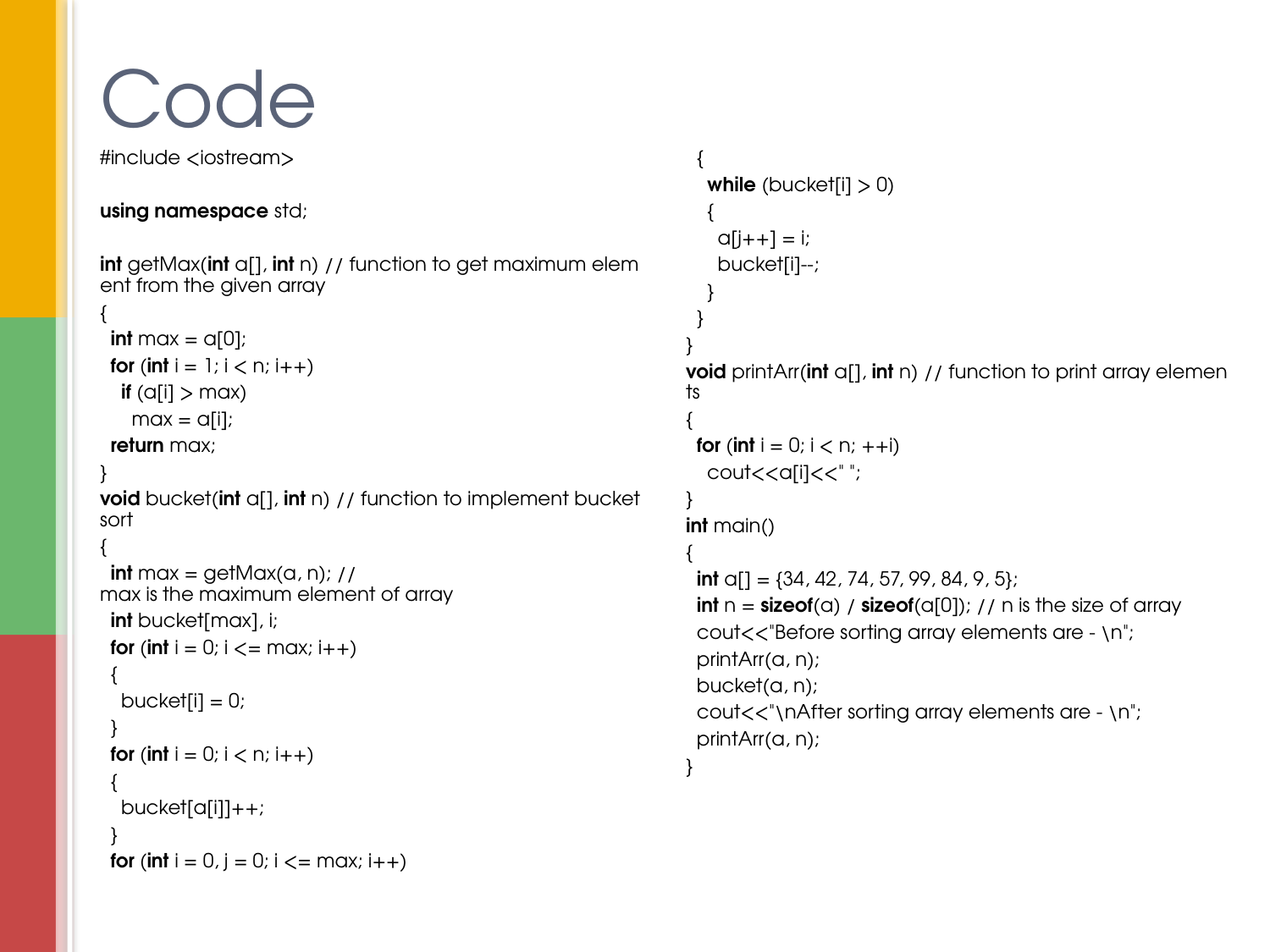

# Code
#include <iostream>

using namespace std;

int getMax(int a[], int n) // function to get maximum element from the given array
{
  int max = a[0];
  for (int i = 1; i < n; i++)
    if (a[i] > max)
      max = a[i];
  return max;
}
void bucket(int a[], int n) // function to implement bucket sort
{
  int max = getMax(a, n); //max is the maximum element of array
  int bucket[max], i;
  for (int i = 0; i <= max; i++)
  {
    bucket[i] = 0;
  }
  for (int i = 0; i < n; i++)
  {
    bucket[a[i]]++;
  }
  for (int i = 0, j = 0; i <= max; i++)
  {
    while (bucket[i] > 0)
    {
      a[j++] = i;
      bucket[i]--;
    }
  }
}
void printArr(int a[], int n) // function to print array elements
{
  for (int i = 0; i < n; ++i)
    cout<<a[i]<<" ";
}
int main()
{
  int a[] = {34, 42, 74, 57, 99, 84, 9, 5};
  int n = sizeof(a) / sizeof(a[0]); // n is the size of array
  cout<<"Before sorting array elements are - \n";
  printArr(a, n);
  bucket(a, n);
  cout<<"\nAfter sorting array elements are - \n";
  printArr(a, n);
}